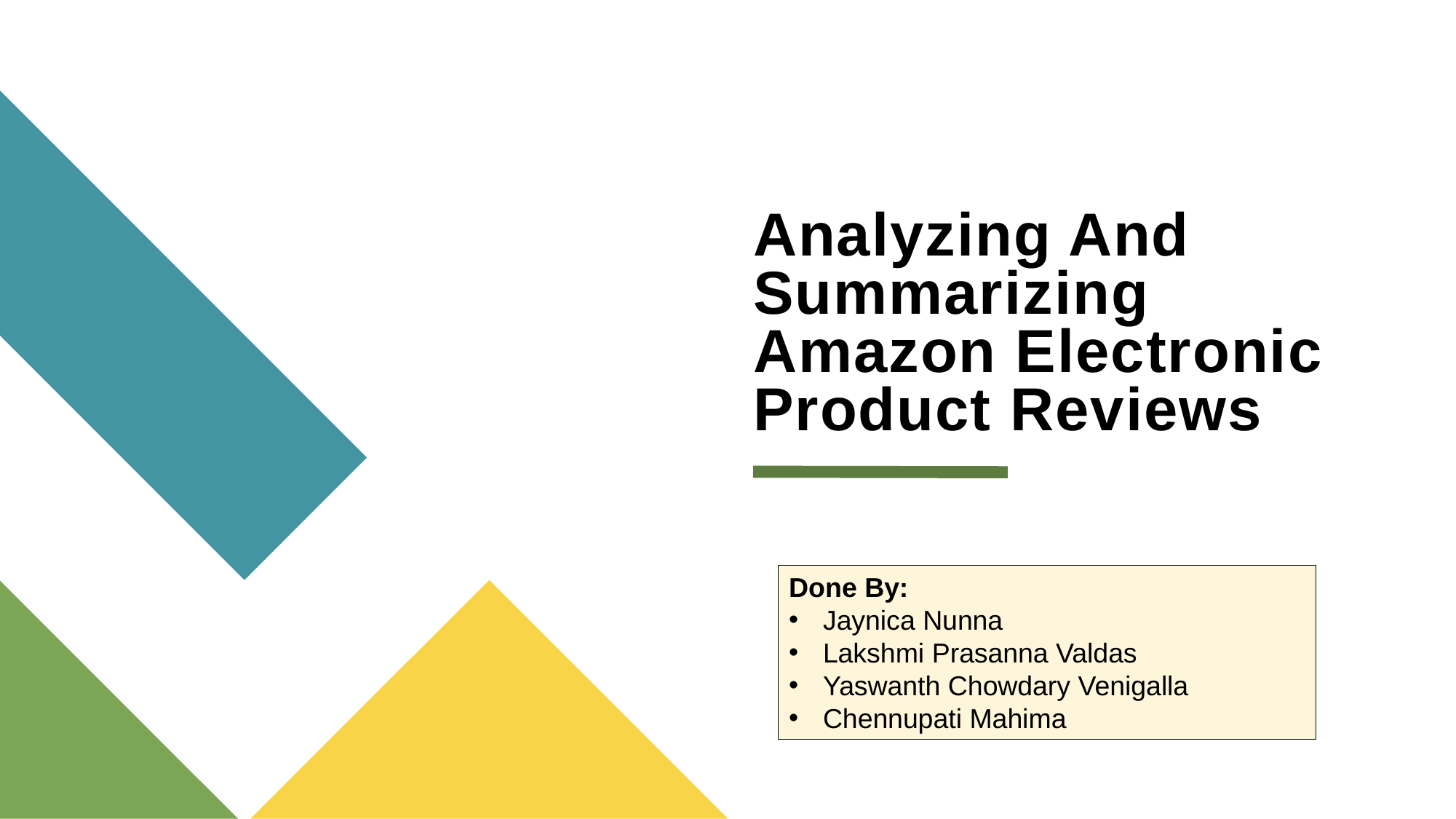

# Analyzing And Summarizing Amazon Electronic Product Reviews
Done By:
Jaynica Nunna
Lakshmi Prasanna Valdas
Yaswanth Chowdary Venigalla
Chennupati Mahima